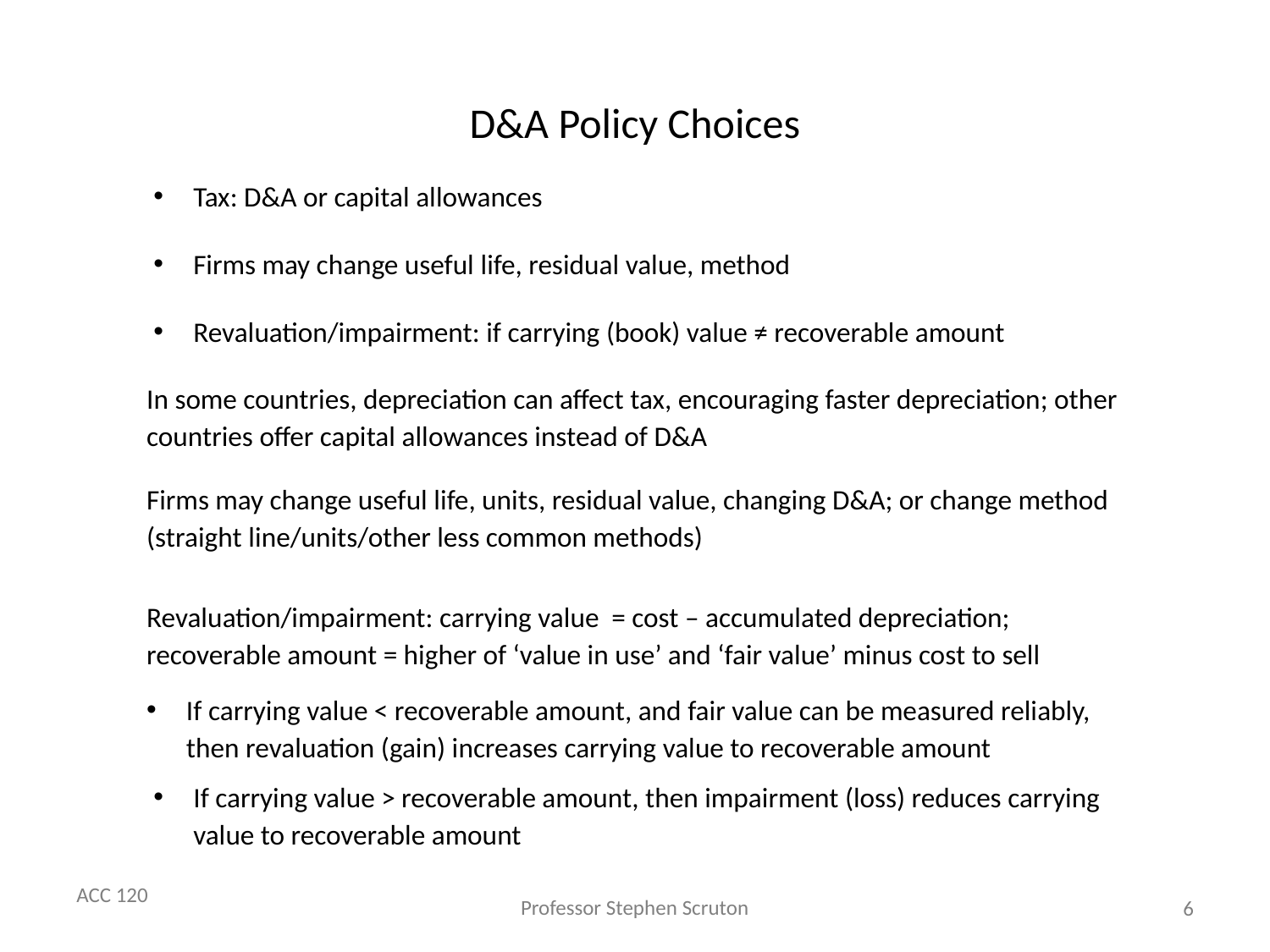

# D&A Policy Choices
Tax: D&A or capital allowances
Firms may change useful life, residual value, method
Revaluation/impairment: if carrying (book) value ≠ recoverable amount
In some countries, depreciation can affect tax, encouraging faster depreciation; other countries offer capital allowances instead of D&A
Firms may change useful life, units, residual value, changing D&A; or change method (straight line/units/other less common methods)
Revaluation/impairment: carrying value  = cost – accumulated depreciation; recoverable amount = higher of ‘value in use’ and ‘fair value’ minus cost to sell
If carrying value < recoverable amount, and fair value can be measured reliably, then revaluation (gain) increases carrying value to recoverable amount
If carrying value > recoverable amount, then impairment (loss) reduces carrying value to recoverable amount
6